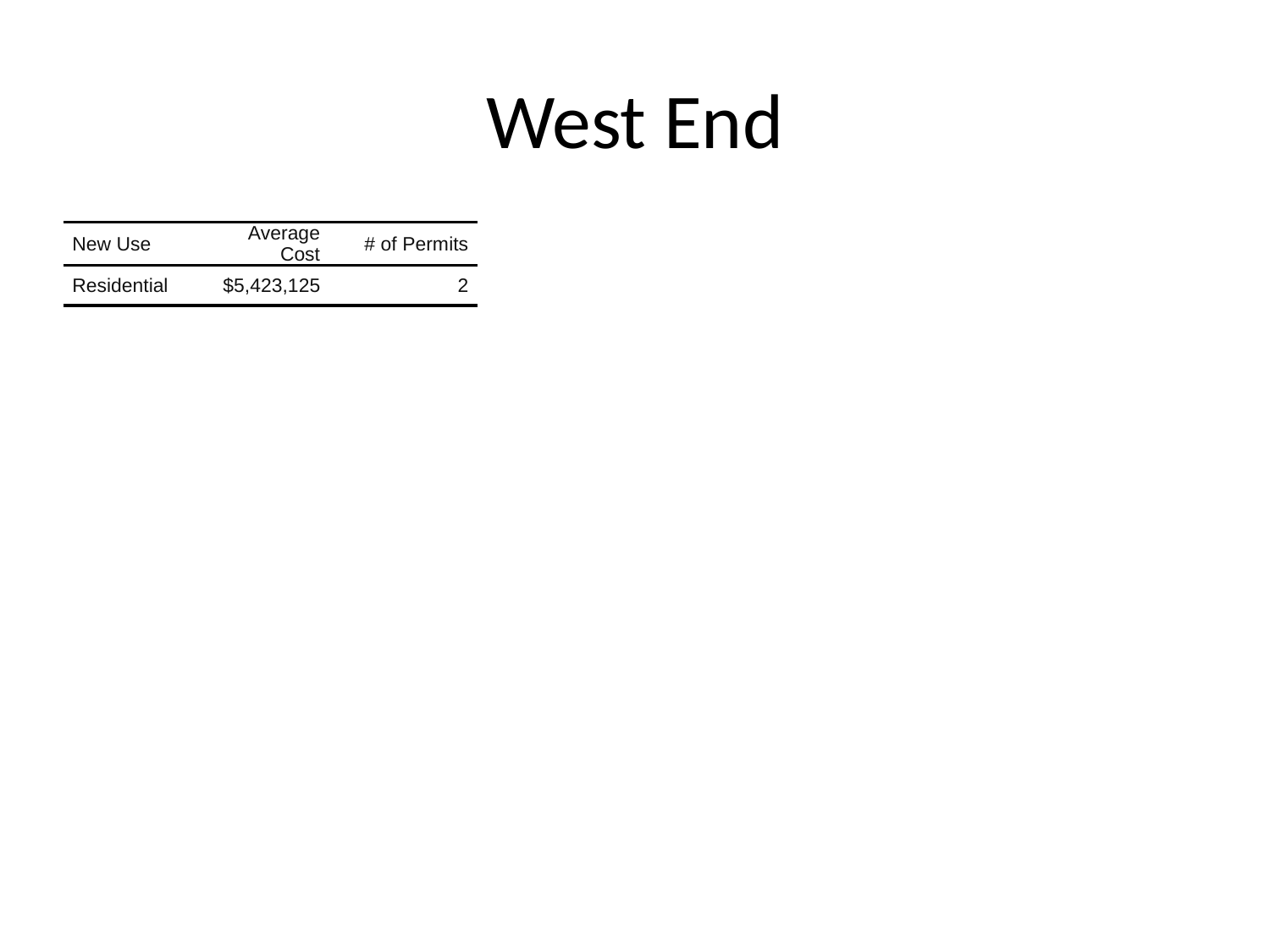

# West End
| New Use | Average Cost | # of Permits |
| --- | --- | --- |
| Residential | $5,423,125 | 2 |